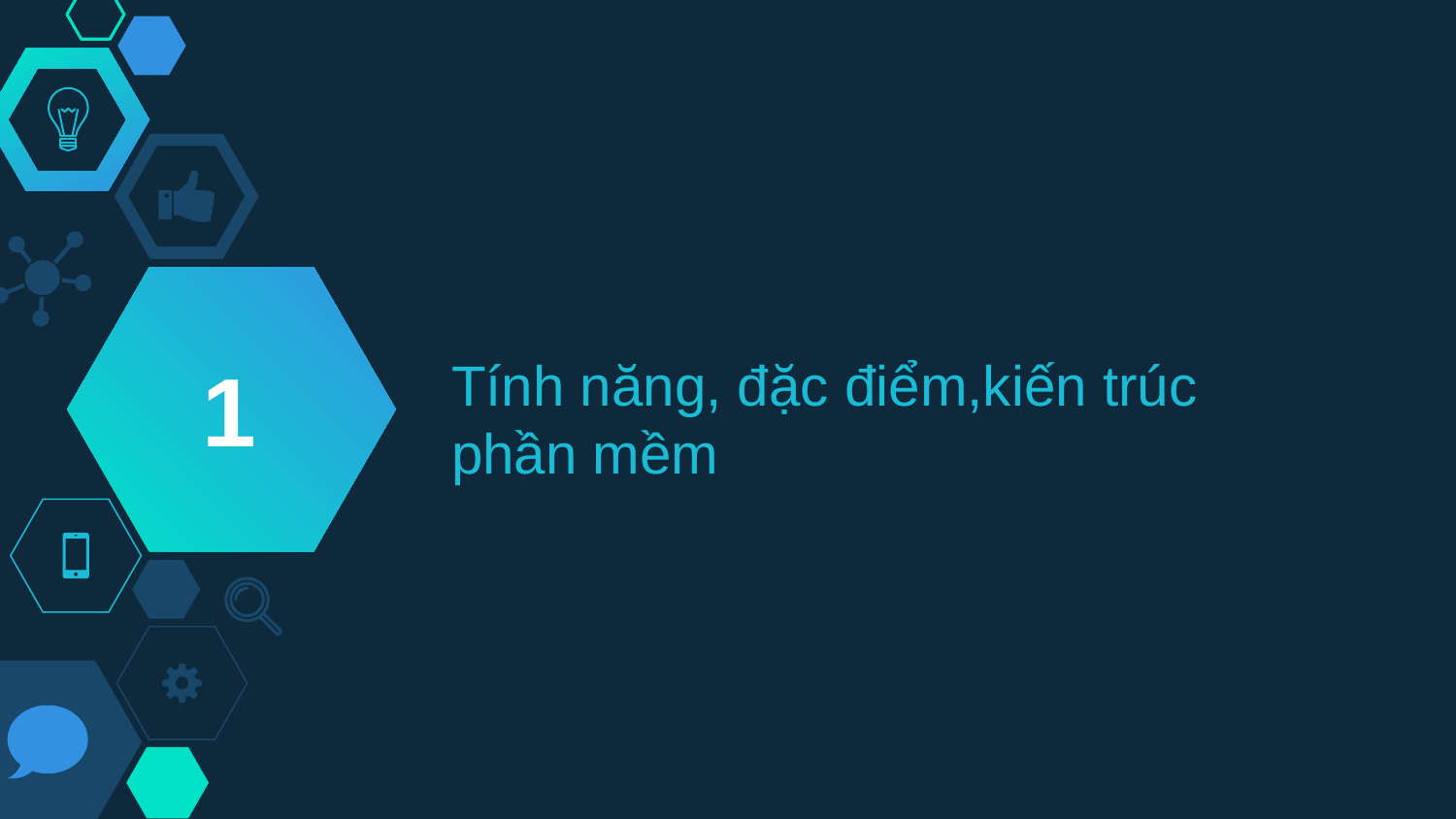

1
# Tính năng, đặc điểm,kiến trúc phần mềm